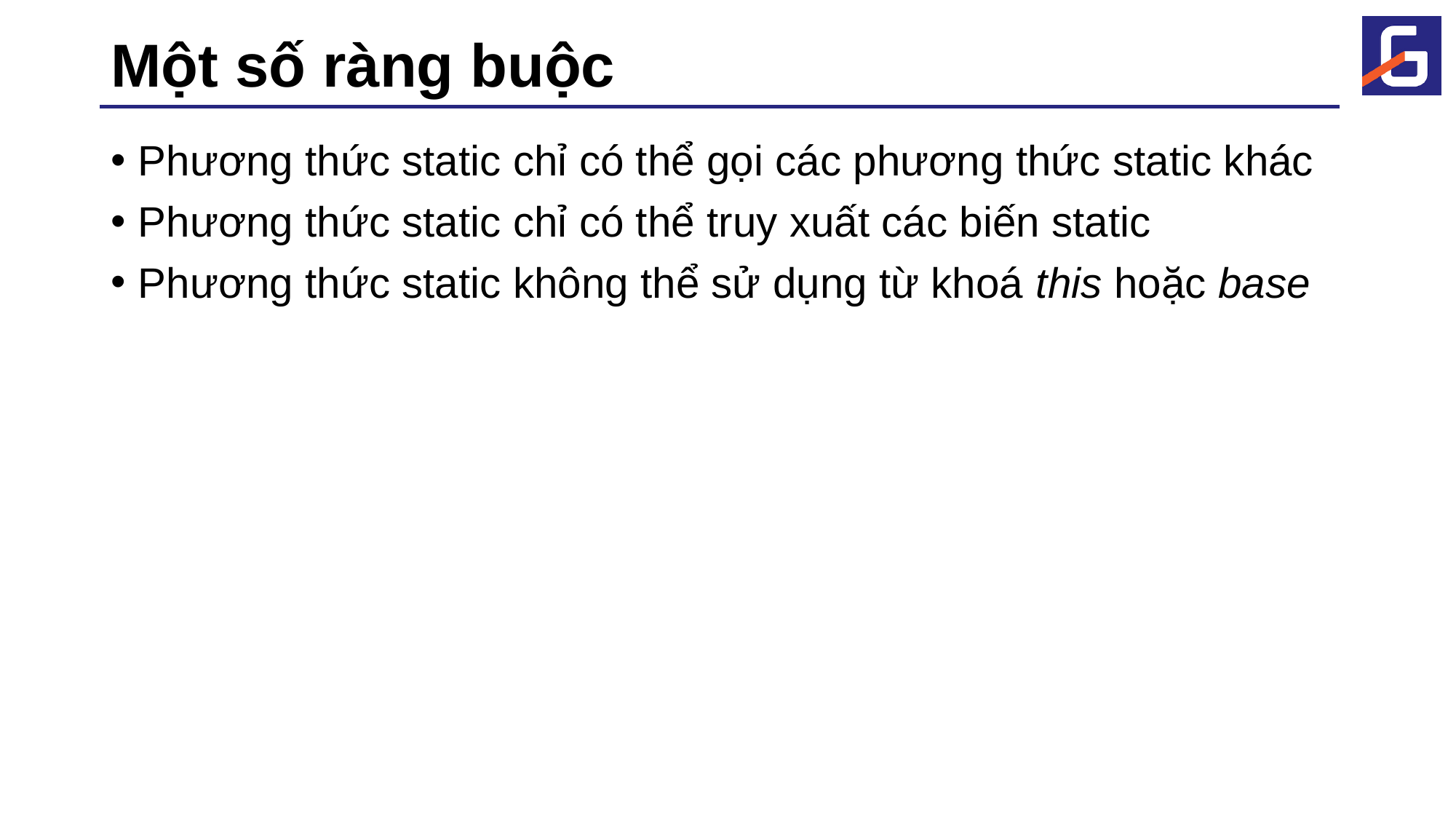

# Một số ràng buộc
Phương thức static chỉ có thể gọi các phương thức static khác
Phương thức static chỉ có thể truy xuất các biến static
Phương thức static không thể sử dụng từ khoá this hoặc base